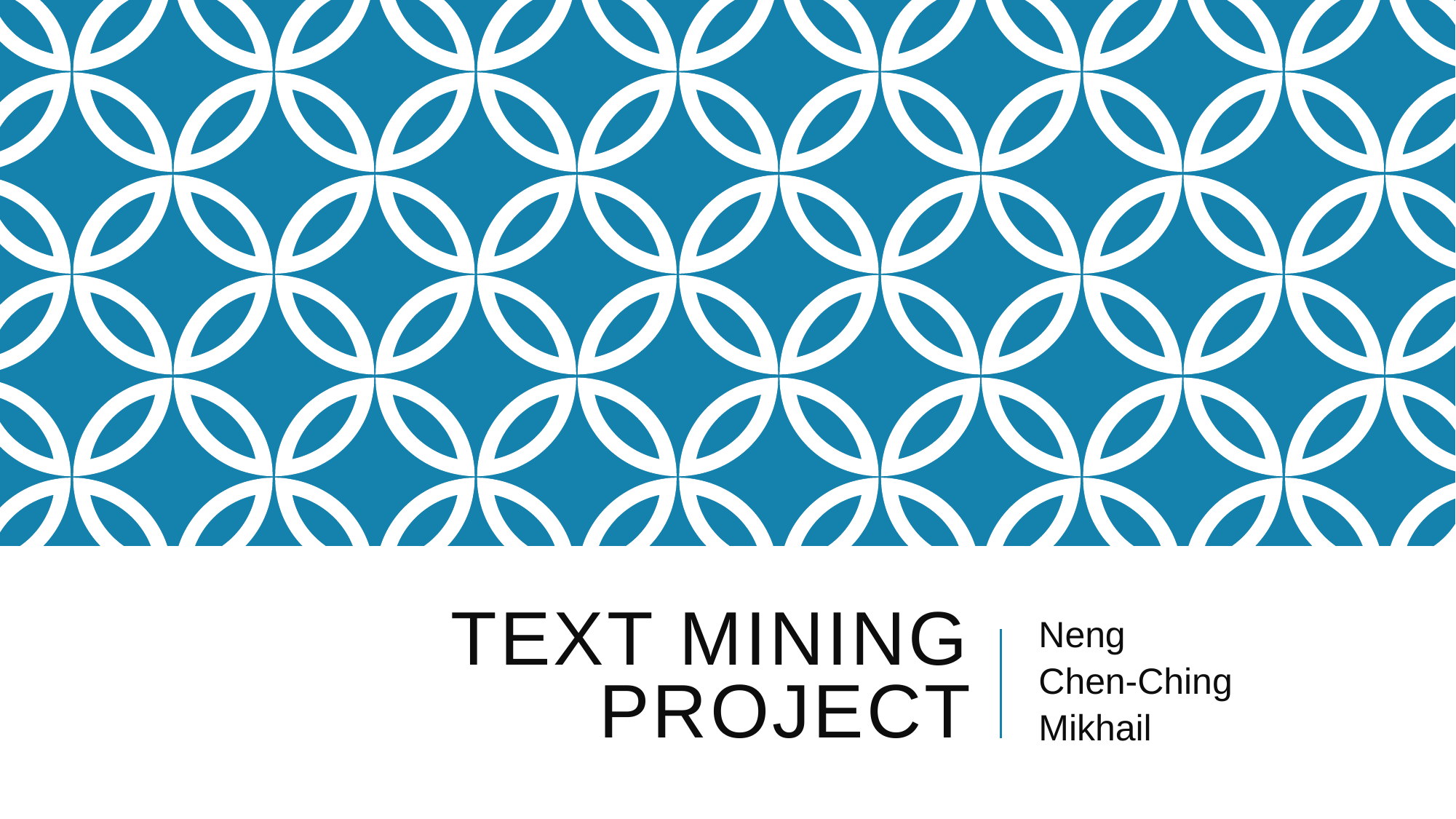

# TexT MINING Project
Neng
Chen-Ching
Mikhail